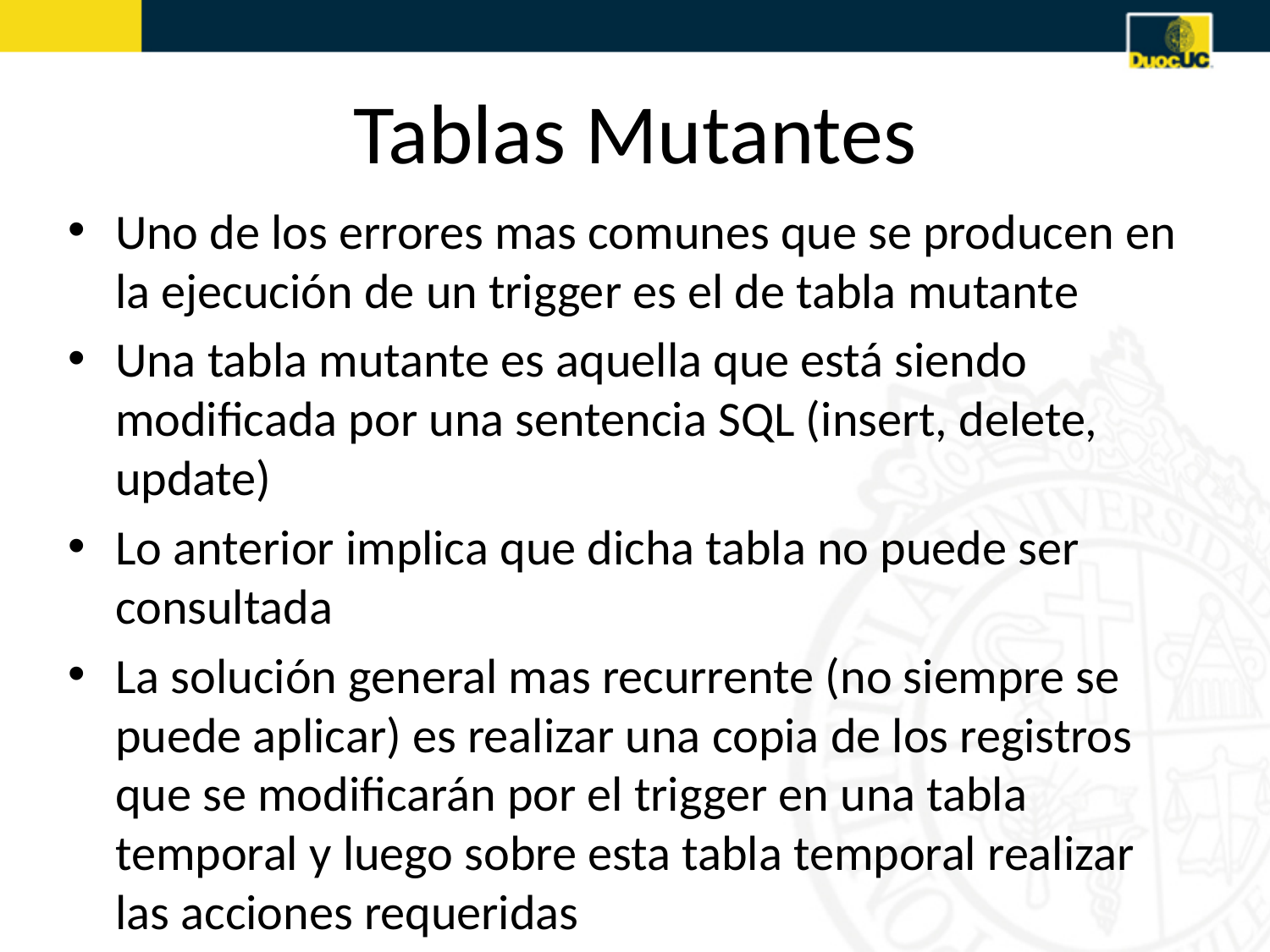

# Tablas Mutantes
Uno de los errores mas comunes que se producen en la ejecución de un trigger es el de tabla mutante
Una tabla mutante es aquella que está siendo modificada por una sentencia SQL (insert, delete, update)
Lo anterior implica que dicha tabla no puede ser consultada
La solución general mas recurrente (no siempre se puede aplicar) es realizar una copia de los registros que se modificarán por el trigger en una tabla temporal y luego sobre esta tabla temporal realizar las acciones requeridas